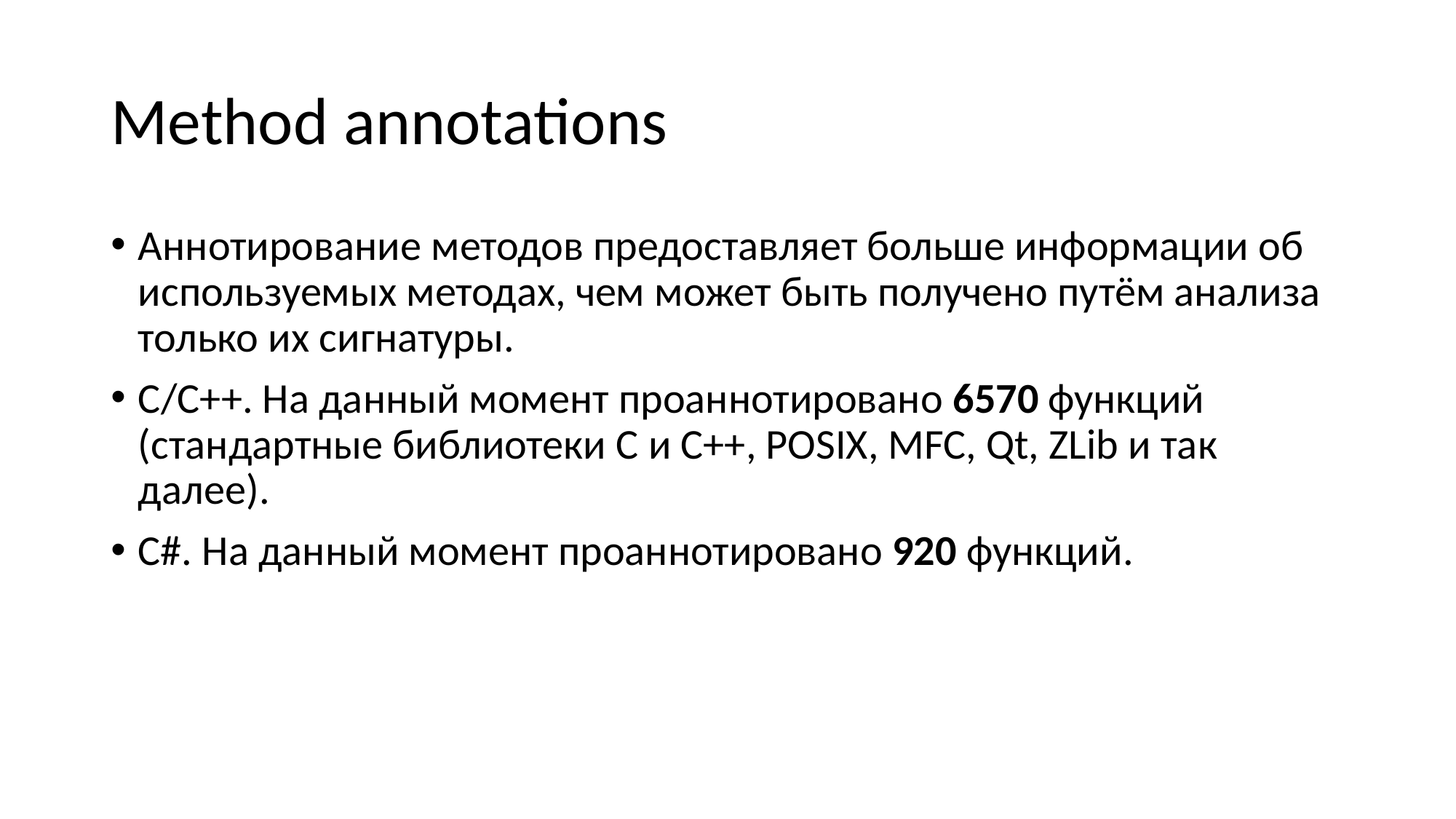

# Method annotations
Аннотирование методов предоставляет больше информации об используемых методах, чем может быть получено путём анализа только их сигнатуры.
C/C++. На данный момент проаннотировано 6570 функций (стандартные библиотеки C и C++, POSIX, MFC, Qt, ZLib и так далее).
C#. На данный момент проаннотировано 920 функций.